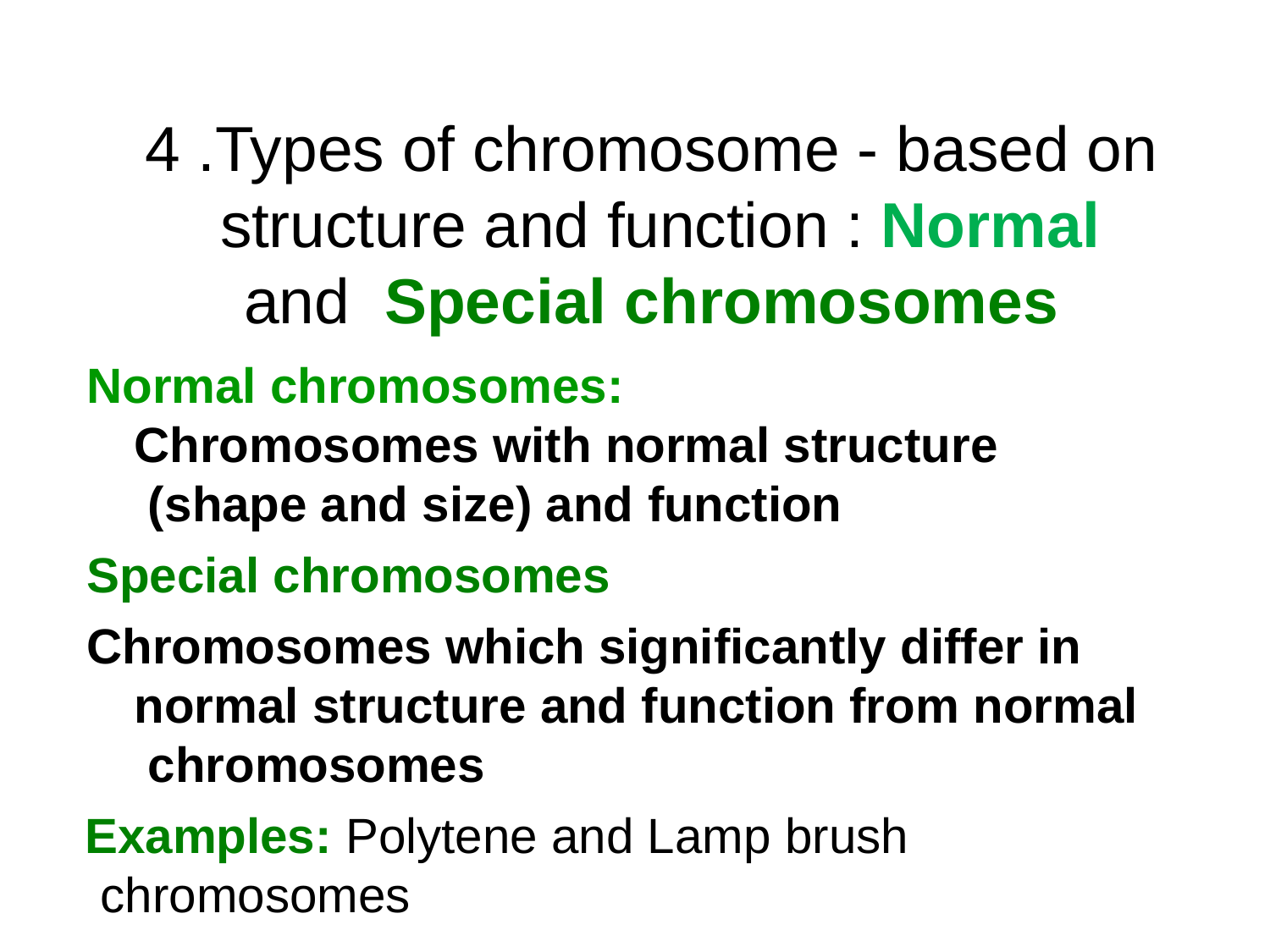

# 4 .Types of chromosome - based on  structure and function : Normal and  Special chromosomes
Normal chromosomes:
Chromosomes with normal structure  (shape and size) and function
Special chromosomes
Chromosomes which significantly differ in  normal structure and function from normal  chromosomes
Examples: Polytene and Lamp brush chromosomes